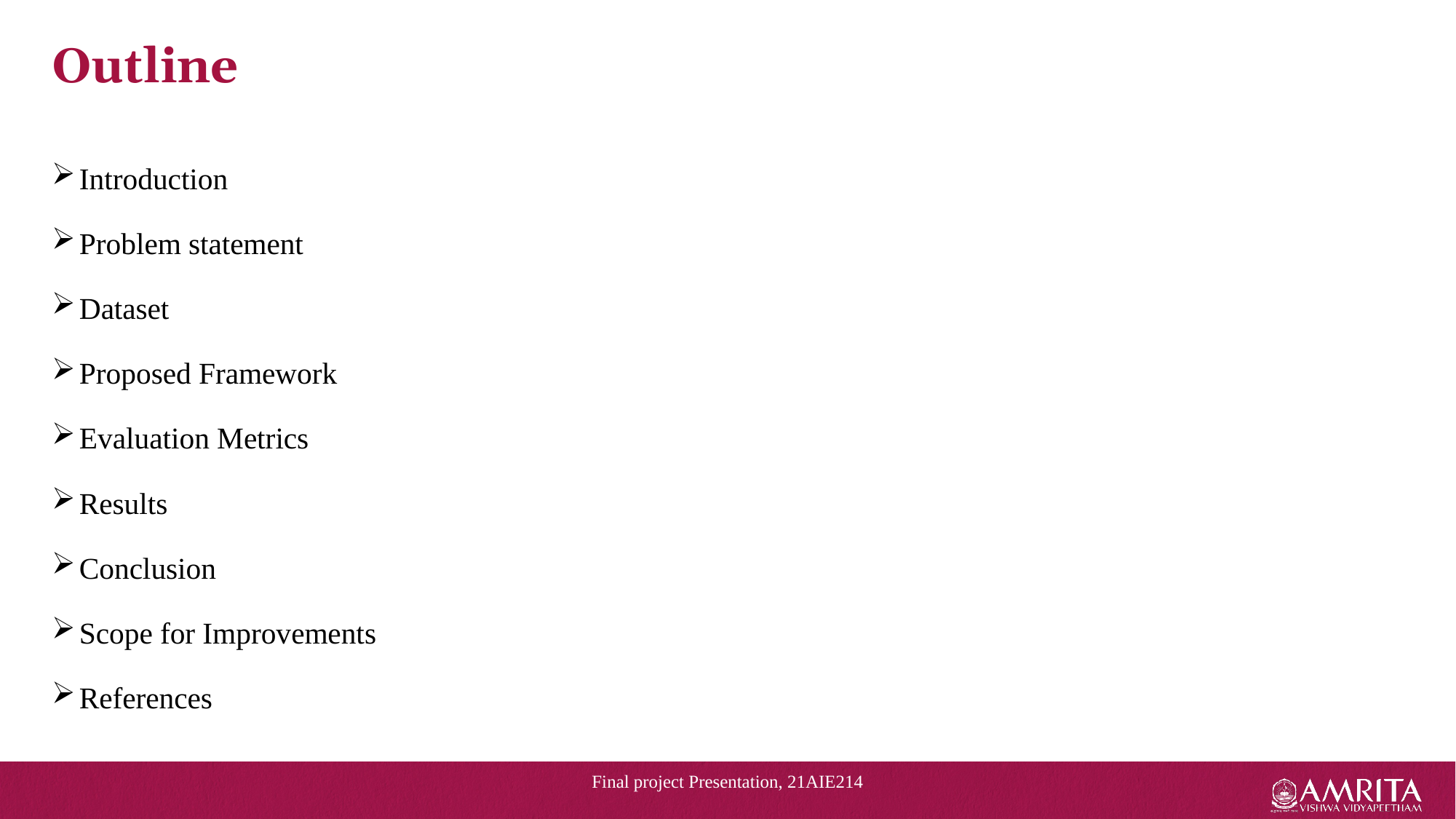

# Outline
Introduction
Problem statement
Dataset
Proposed Framework
Evaluation Metrics
Results
Conclusion
Scope for Improvements
References

Final project Presentation, 21AIE214